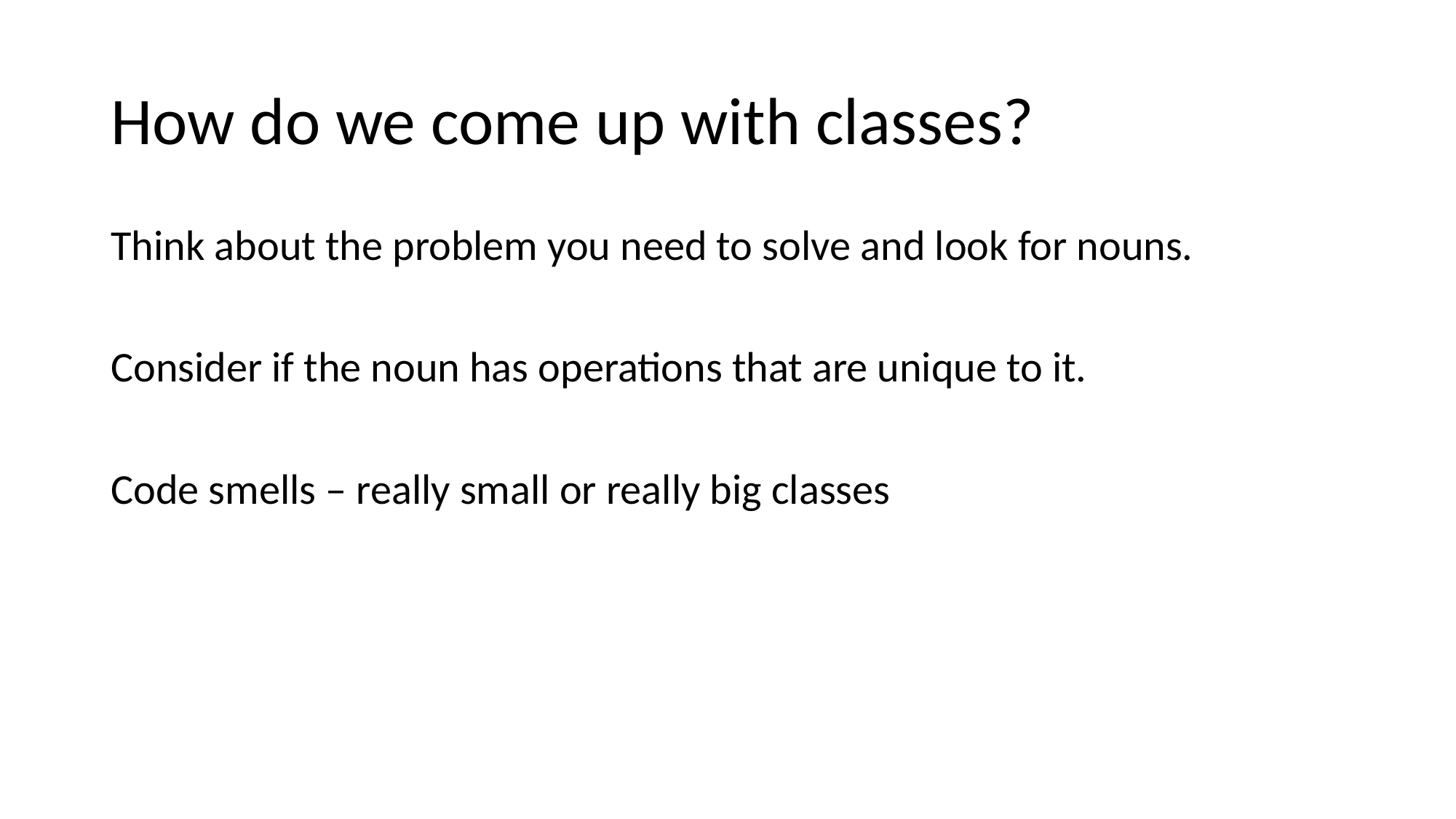

# How do we come up with classes?
Think about the problem you need to solve and look for nouns.

Consider if the noun has operations that are unique to it.

Code smells – really small or really big classes